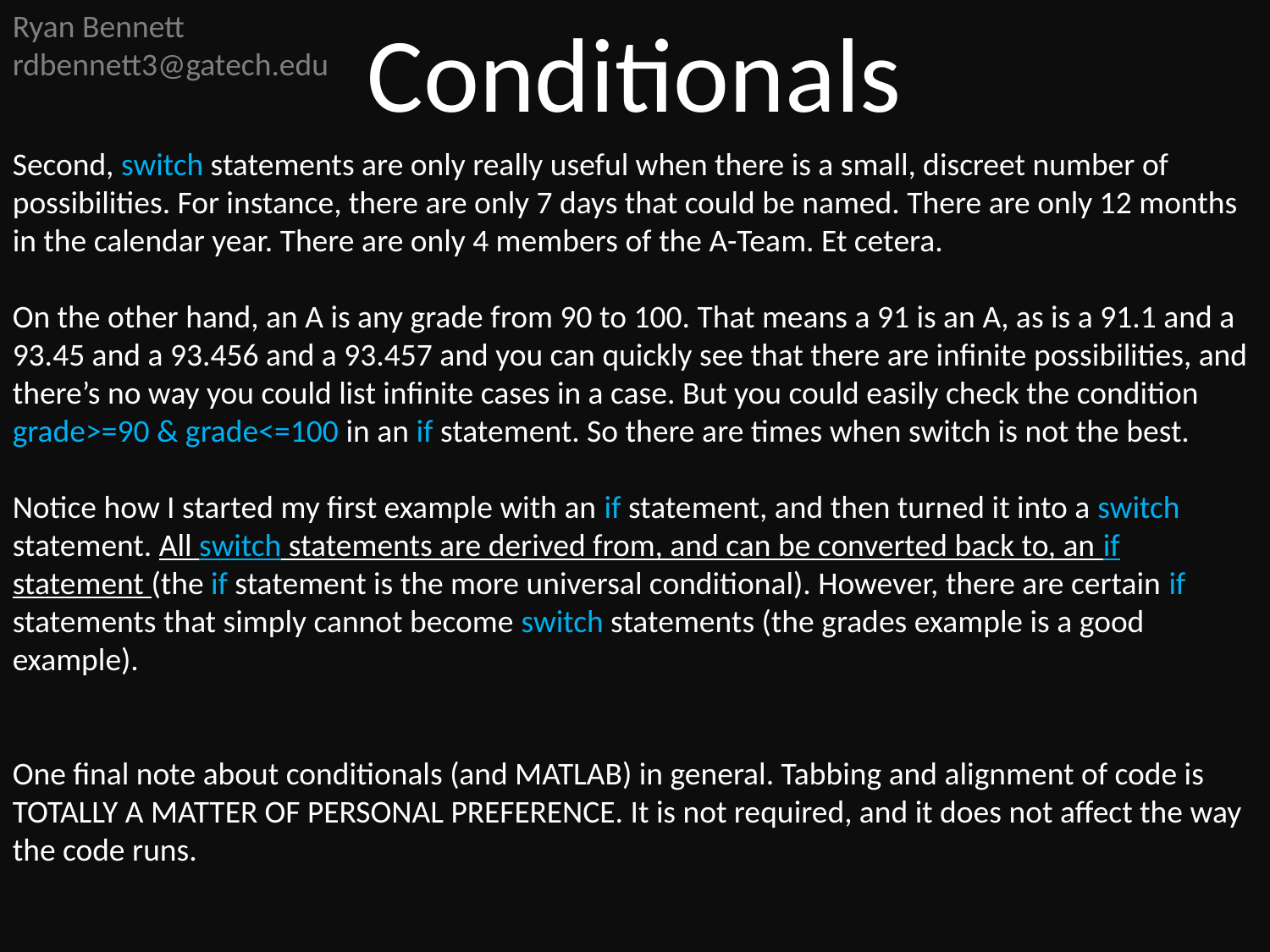

Ryan Bennett
rdbennett3@gatech.edu
Conditionals
Second, switch statements are only really useful when there is a small, discreet number of possibilities. For instance, there are only 7 days that could be named. There are only 12 months in the calendar year. There are only 4 members of the A-Team. Et cetera.

On the other hand, an A is any grade from 90 to 100. That means a 91 is an A, as is a 91.1 and a 93.45 and a 93.456 and a 93.457 and you can quickly see that there are infinite possibilities, and there’s no way you could list infinite cases in a case. But you could easily check the condition grade>=90 & grade<=100 in an if statement. So there are times when switch is not the best.

Notice how I started my first example with an if statement, and then turned it into a switch statement. All switch statements are derived from, and can be converted back to, an if statement (the if statement is the more universal conditional). However, there are certain if statements that simply cannot become switch statements (the grades example is a good example).

One final note about conditionals (and MATLAB) in general. Tabbing and alignment of code is TOTALLY A MATTER OF PERSONAL PREFERENCE. It is not required, and it does not affect the way the code runs.